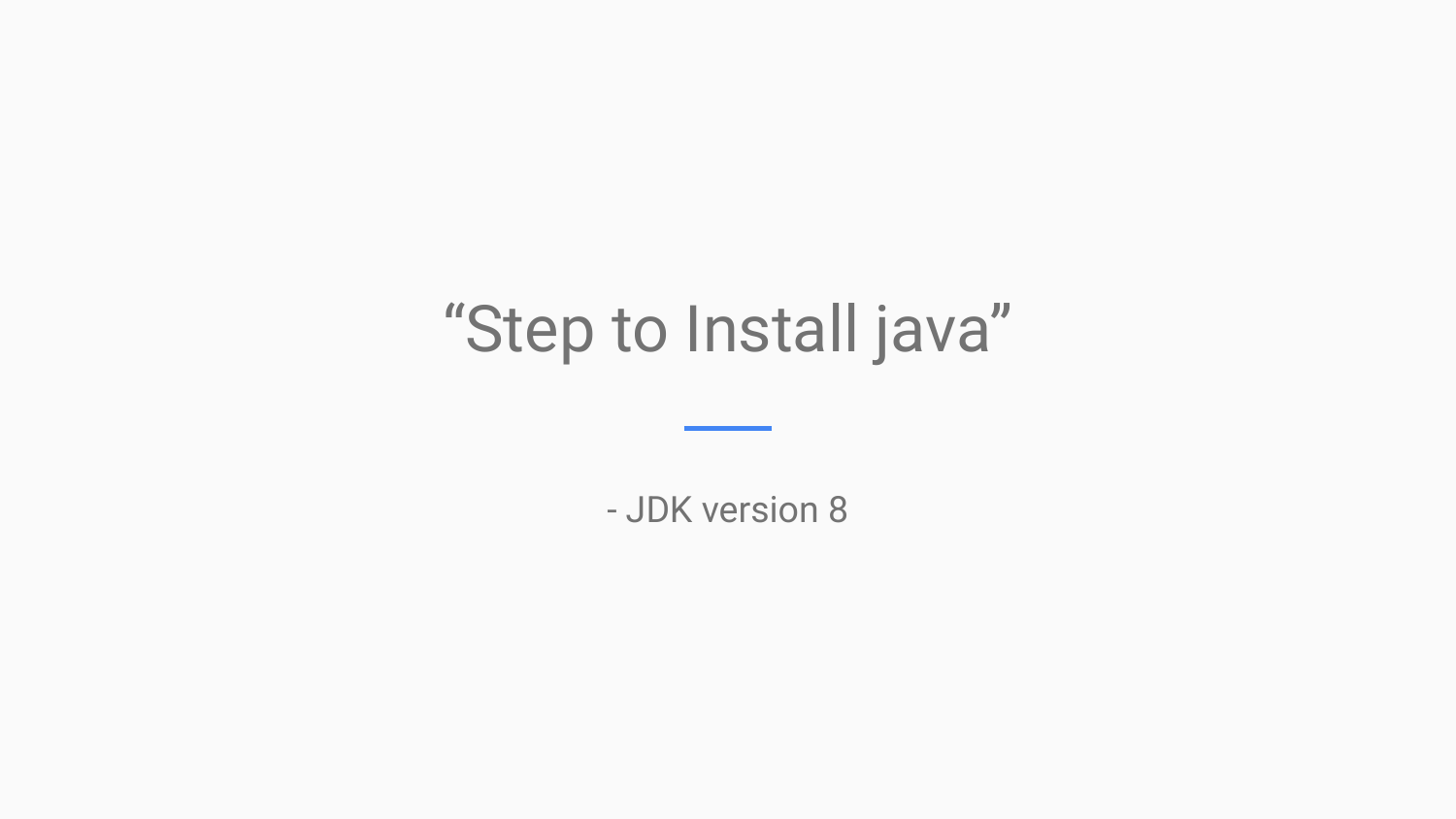

“Step to Install java”
- JDK version 8